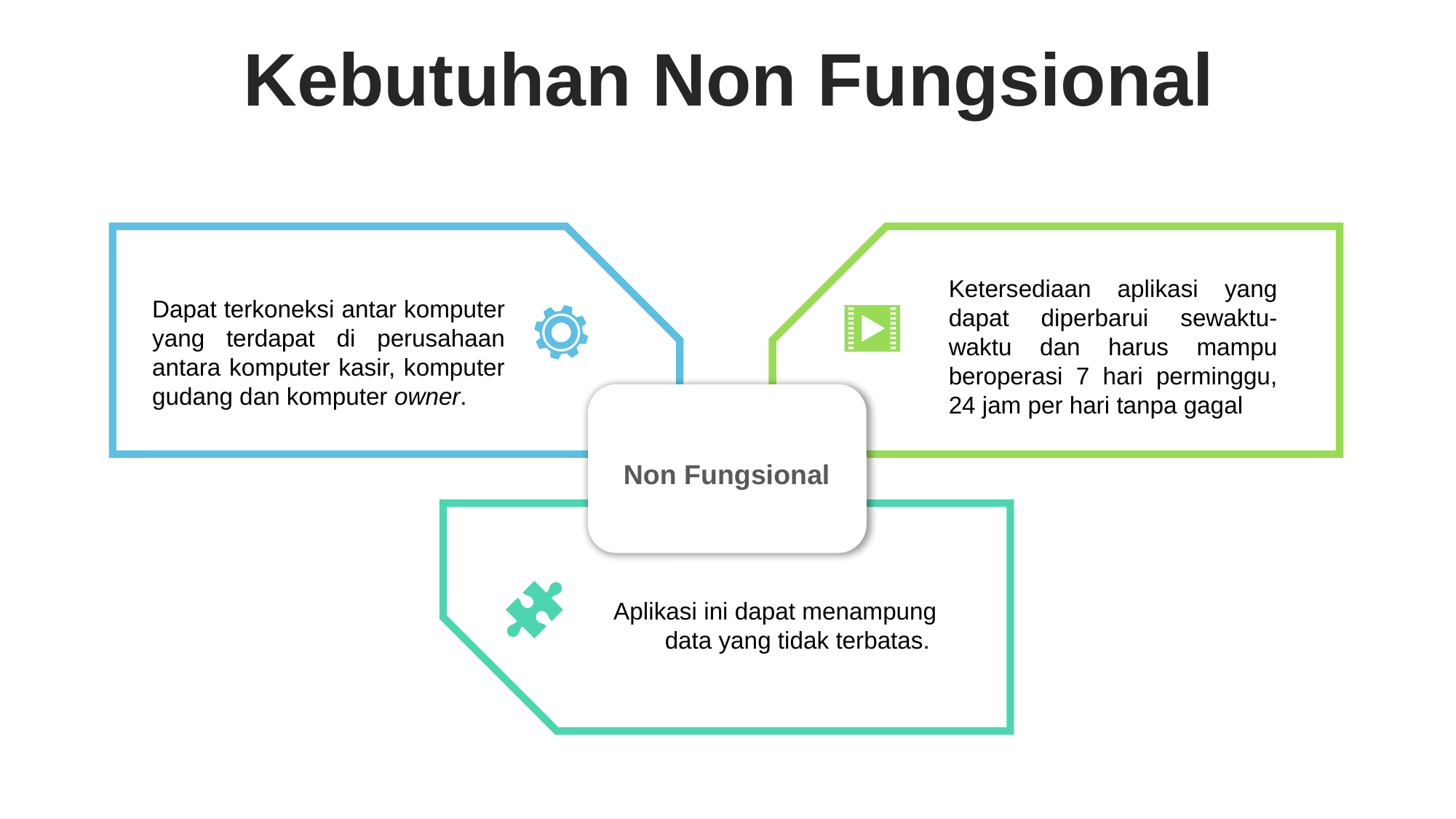

Kebutuhan Non Fungsional

Ketersediaan aplikasi yang dapat diperbarui sewaktu-waktu dan harus mampu beroperasi 7 hari perminggu, 24 jam per hari tanpa gagal
Dapat terkoneksi antar komputer yang terdapat di perusahaan antara komputer kasir, komputer gudang dan komputer owner.

Non Fungsional

Aplikasi ini dapat menampung data yang tidak terbatas.